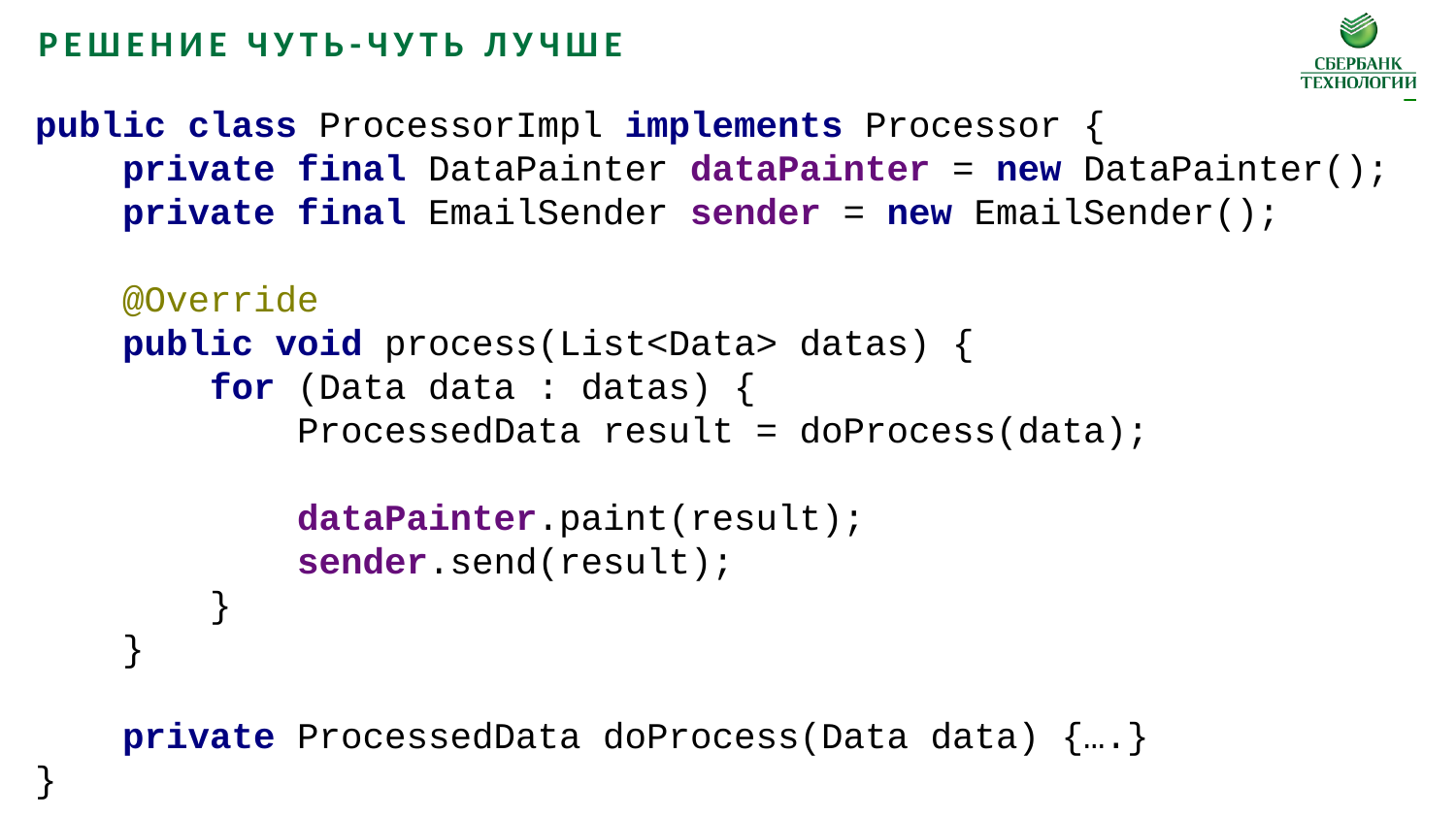

Решение чуть-чуть лучше
public class ProcessorImpl implements Processor {
    private final DataPainter dataPainter = new DataPainter();
    private final EmailSender sender = new EmailSender();
    @Override
    public void process(List<Data> datas) {
        for (Data data : datas) {
            ProcessedData result = doProcess(data);
            dataPainter.paint(result);
            sender.send(result);
        }
    }
    private ProcessedData doProcess(Data data) {….}
}